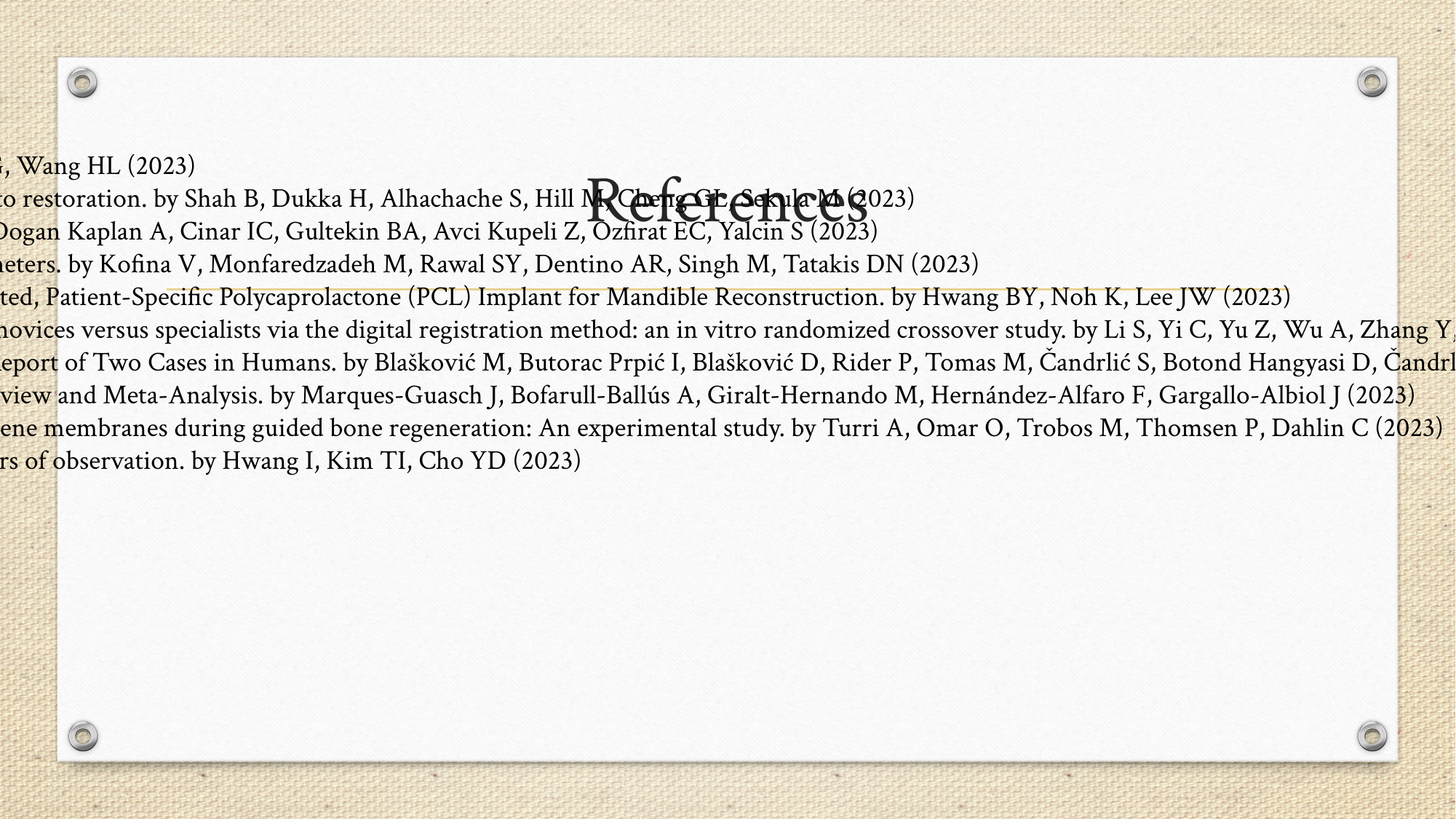

A tribute to dr. henry greenwell. a southern gentleman and periodontal legend. by Mandelaris G, Wang HL (2023)
Analysis of risk factors for early crestal bone loss in osseointegrated, submerged implants prior to restoration. by Shah B, Dukka H, Alhachache S, Hill M, Cheng GL, Sekula M (2023)
The Effect of Different Types of Collagen Membranes on Peri-Implant Dehiscence Defects. by Dogan Kaplan A, Cinar IC, Gultekin BA, Avci Kupeli Z, Ozfirat EC, Yalcin S (2023)
Patient-reported outcomes following guided bone regeneration: Correlation with clinical parameters. by Kofina V, Monfaredzadeh M, Rawal SY, Dentino AR, Singh M, Tatakis DN (2023)
Long-Term Follow-Up of a Novel Surgical Option Combining Fibula Free Flap and 3D-Bioprinted, Patient-Specific Polycaprolactone (PCL) Implant for Mandible Reconstruction. by Hwang BY, Noh K, Lee JW (2023)
Accuracy assessment of implant placement with versus without a CAD/CAM surgical guide by novices versus specialists via the digital registration method: an in vitro randomized crossover study. by Li S, Yi C, Yu Z, Wu A, Zhang Y, Lin Y (2023)
Guided Bone Regeneration Using a Novel Magnesium Membrane: A Literature Review and a Report of Two Cases in Humans. by Blašković M, Butorac Prpić I, Blašković D, Rider P, Tomas M, Čandrlić S, Botond Hangyasi D, Čandrlić M, Perić Kačarević Ž (2023)
Dynamic Implant Surgery-An Accurate Alternative to Stereolithographic Guides-Systematic Review and Meta-Analysis. by Marques-Guasch J, Bofarull-Ballús A, Giralt-Hernando M, Hernández-Alfaro F, Gargallo-Albiol J (2023)
Modulation of gene expression and bone formation by expanded and dense polytetrafluoroethylene membranes during guided bone regeneration: An experimental study. by Turri A, Omar O, Trobos M, Thomsen P, Dahlin C (2023)
Clinical evaluation of 3.0-mm narrow-diameter implants: a retrospective study with up to 5 years of observation. by Hwang I, Kim TI, Cho YD (2023)
# References